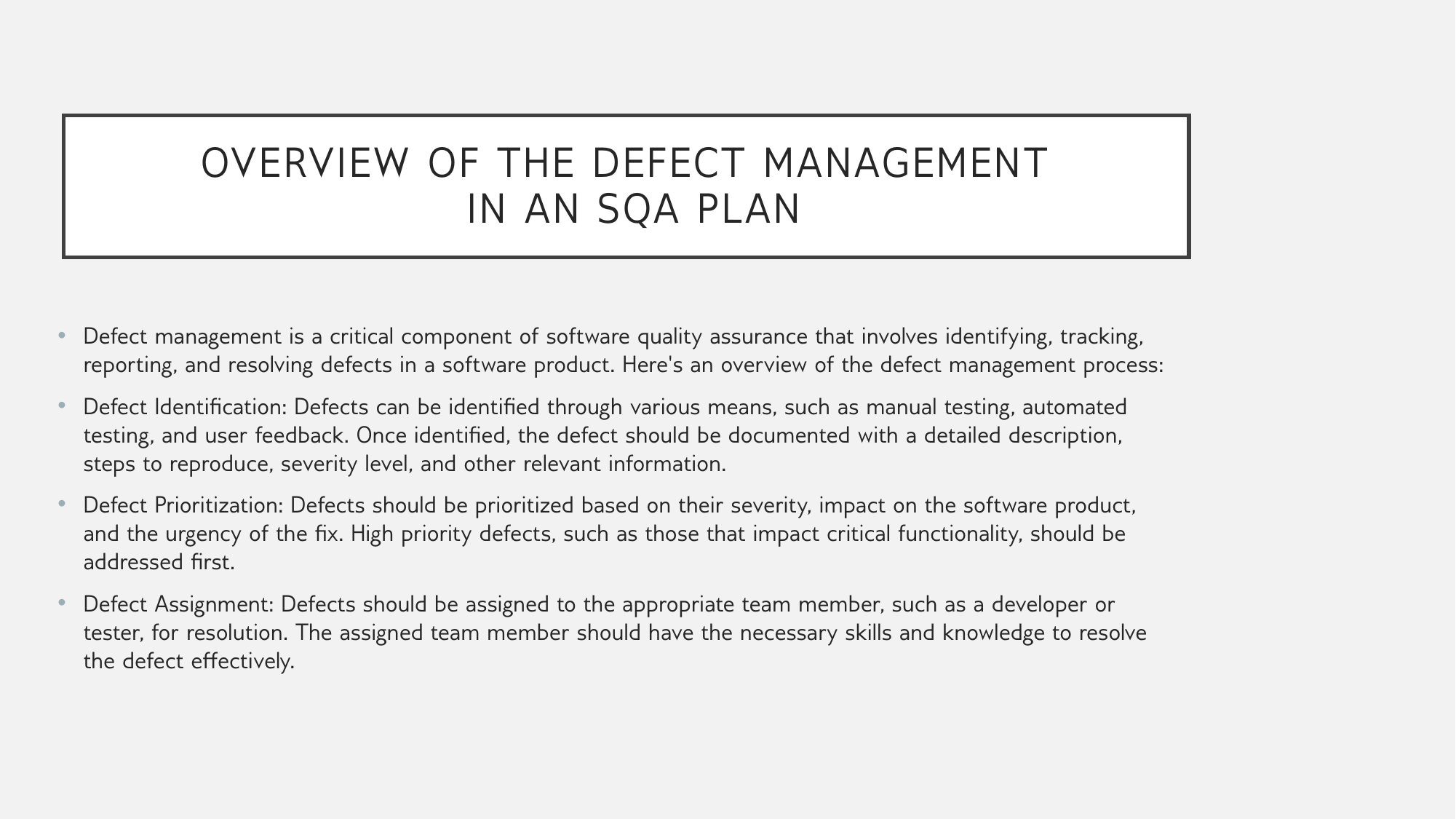

# overview of the Defect Management in an SQA plan
Defect management is a critical component of software quality assurance that involves identifying, tracking, reporting, and resolving defects in a software product. Here's an overview of the defect management process:
Defect Identification: Defects can be identified through various means, such as manual testing, automated testing, and user feedback. Once identified, the defect should be documented with a detailed description, steps to reproduce, severity level, and other relevant information.
Defect Prioritization: Defects should be prioritized based on their severity, impact on the software product, and the urgency of the fix. High priority defects, such as those that impact critical functionality, should be addressed first.
Defect Assignment: Defects should be assigned to the appropriate team member, such as a developer or tester, for resolution. The assigned team member should have the necessary skills and knowledge to resolve the defect effectively.